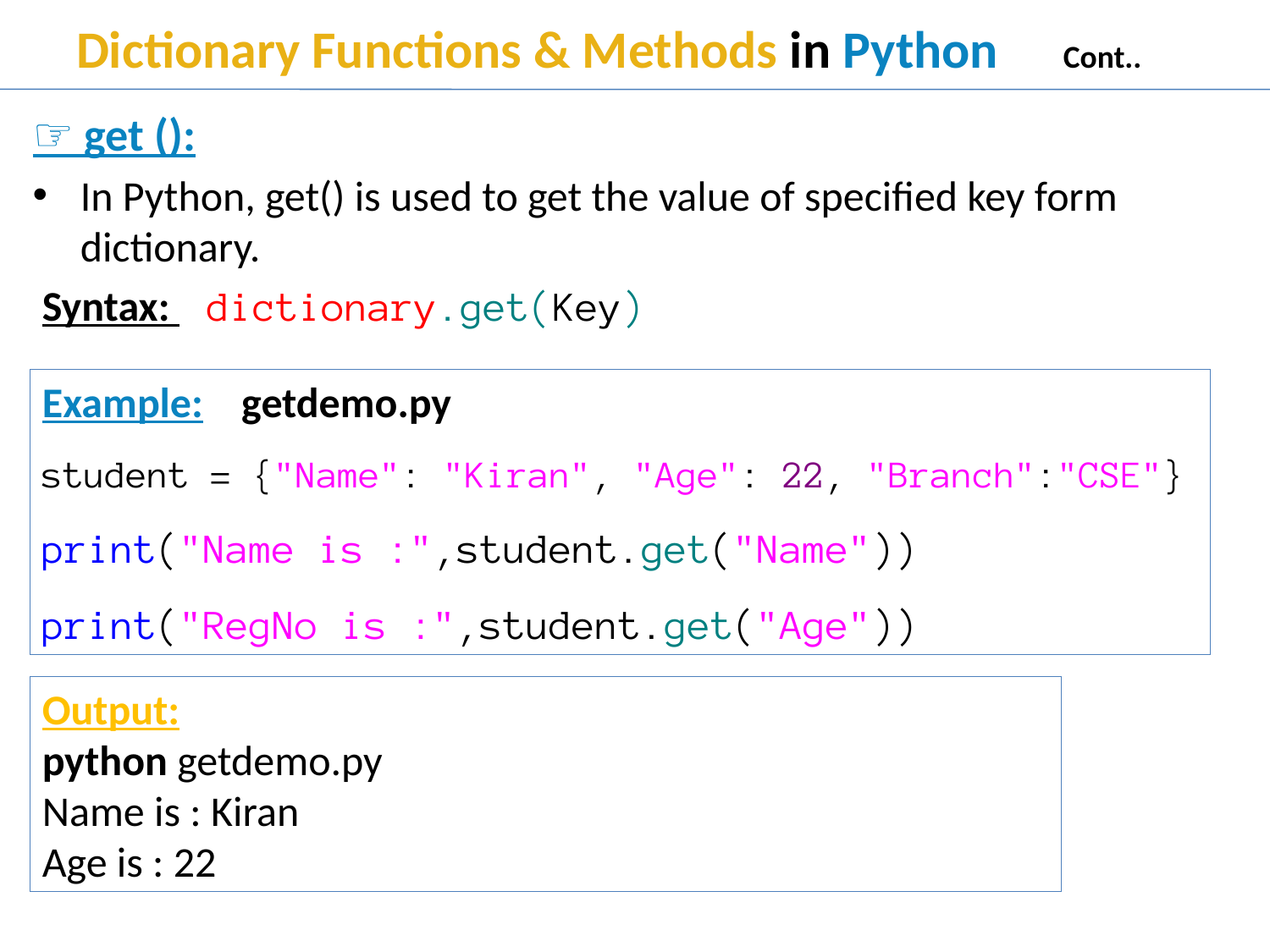

# Dictionary Functions & Methods in Python     Cont..
☞ get ():
In Python, get() is used to get the value of specified key form dictionary.
 Syntax: 	dictionary.get(Key)

Example:    getdemo.py
student = {"Name": "Kiran", "Age": 22, "Branch":"CSE"}
print("Name is :",student.get("Name"))
print("RegNo is :",student.get("Age"))
Output:
python getdemo.py
Name is : Kiran
Age is : 22